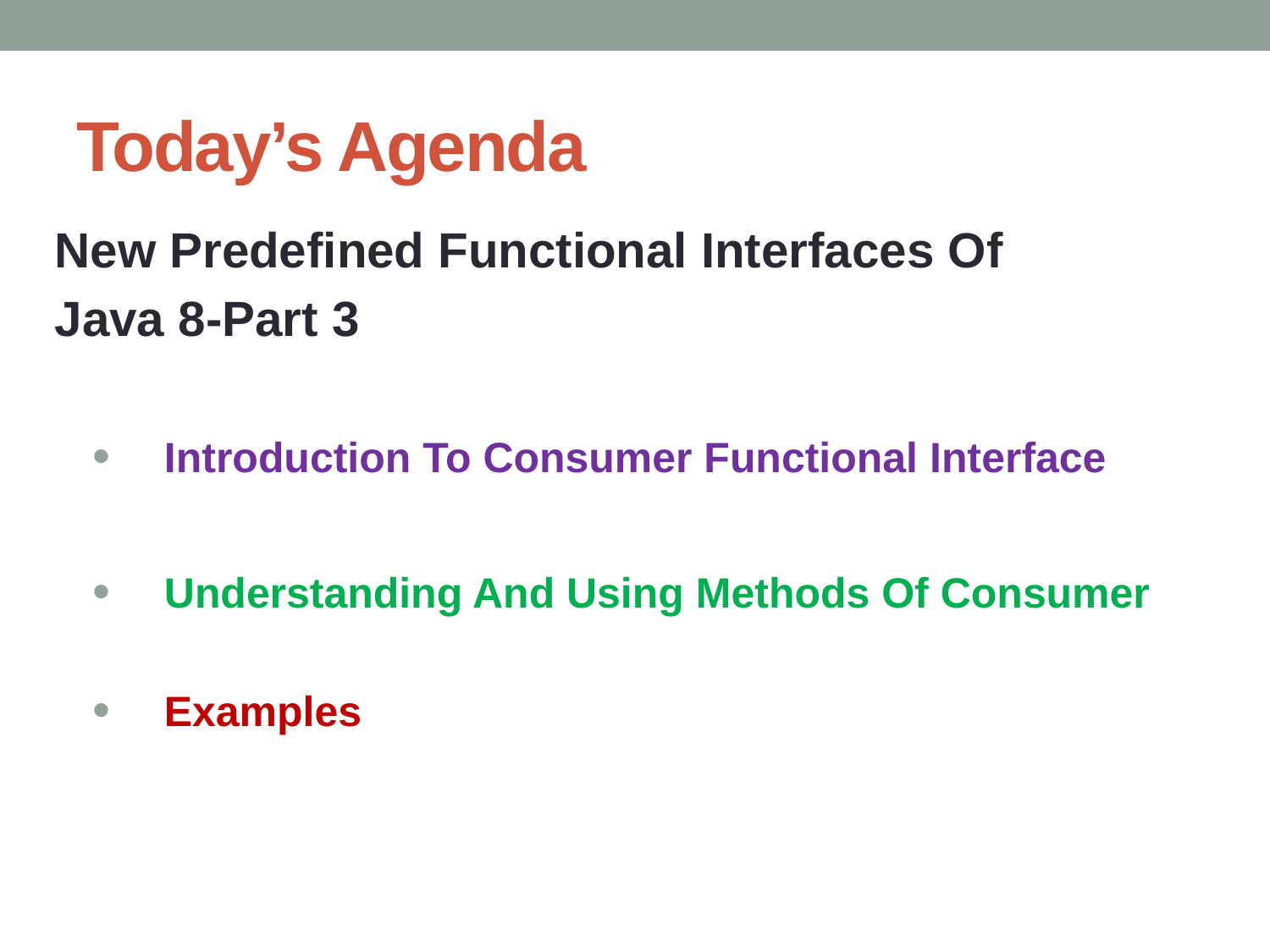

# Today’s Agenda
New Predefined Functional Interfaces Of
Java 8-Part 3

Introduction To Consumer Functional Interface

Understanding And Using Methods Of Consumer

Examples